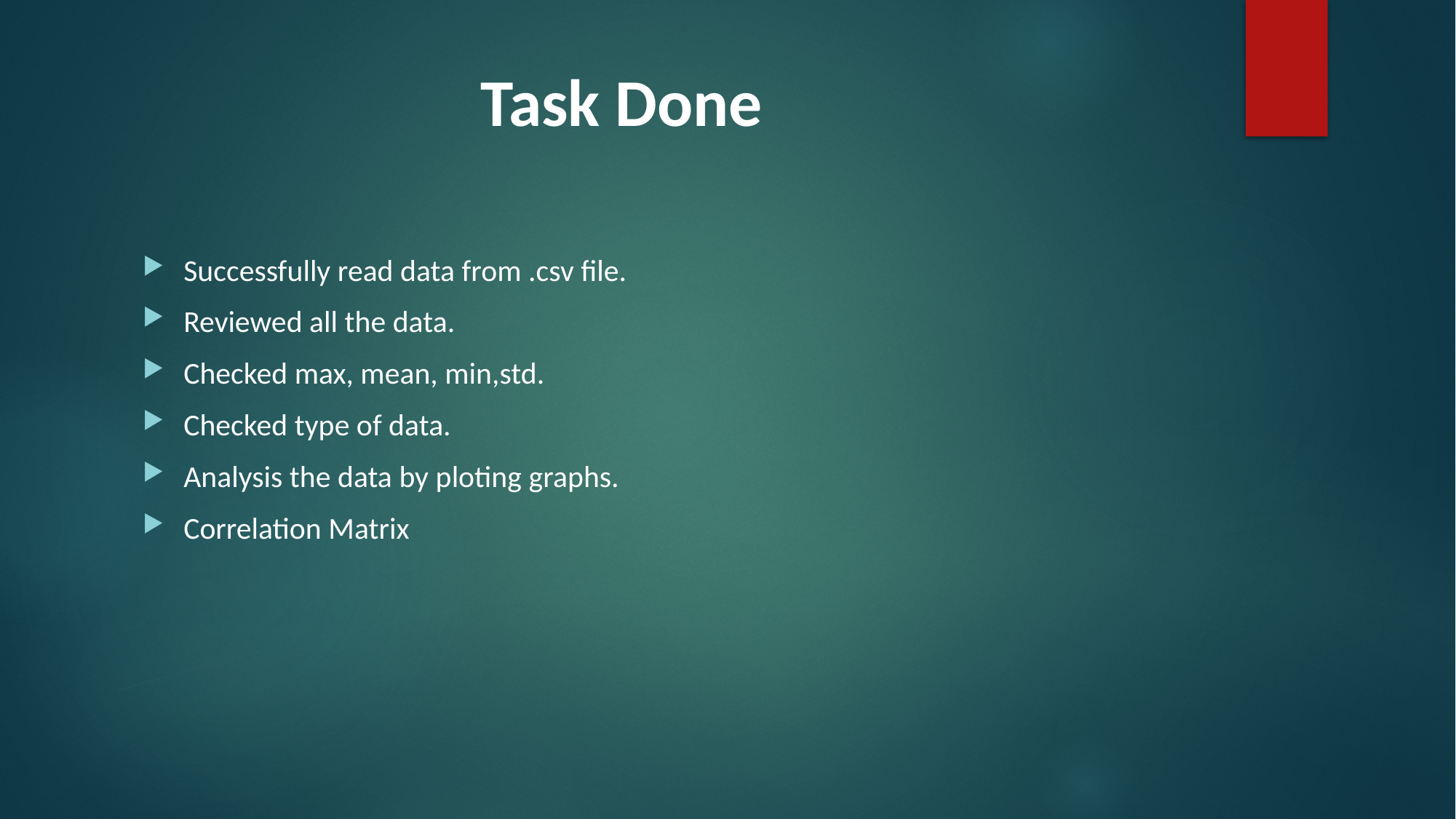

# Task Done
Successfully read data from .csv file.
Reviewed all the data.
Checked max, mean, min,std.
Checked type of data.
Analysis the data by ploting graphs.
Correlation Matrix